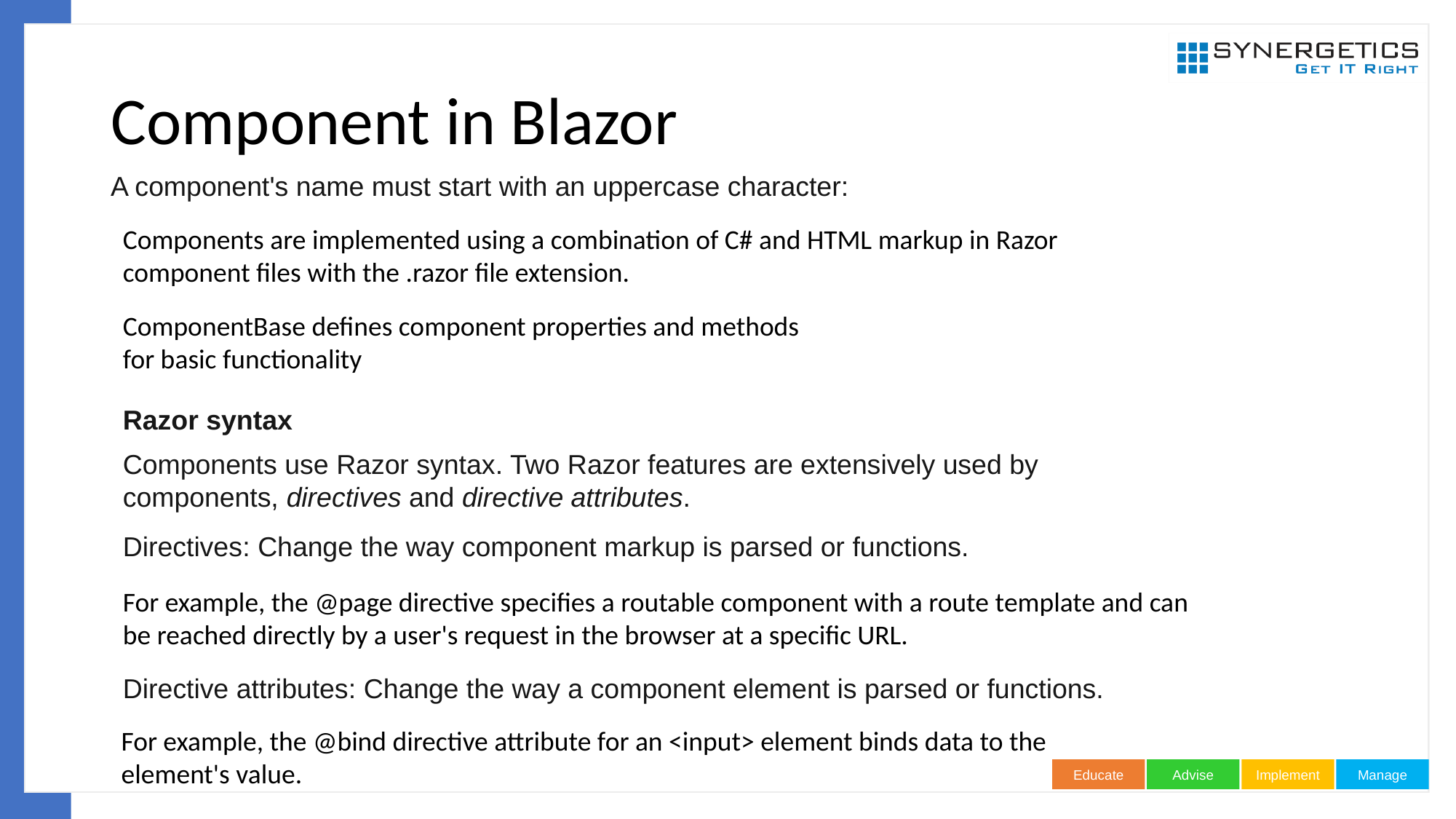

# Component in Blazor
A component's name must start with an uppercase character:
Components are implemented using a combination of C# and HTML markup in Razor component files with the .razor file extension.
ComponentBase defines component properties and methods for basic functionality
Razor syntax
Components use Razor syntax. Two Razor features are extensively used by components, directives and directive attributes.
Directives: Change the way component markup is parsed or functions.
For example, the @page directive specifies a routable component with a route template and can be reached directly by a user's request in the browser at a specific URL.
Directive attributes: Change the way a component element is parsed or functions.
For example, the @bind directive attribute for an <input> element binds data to the element's value.